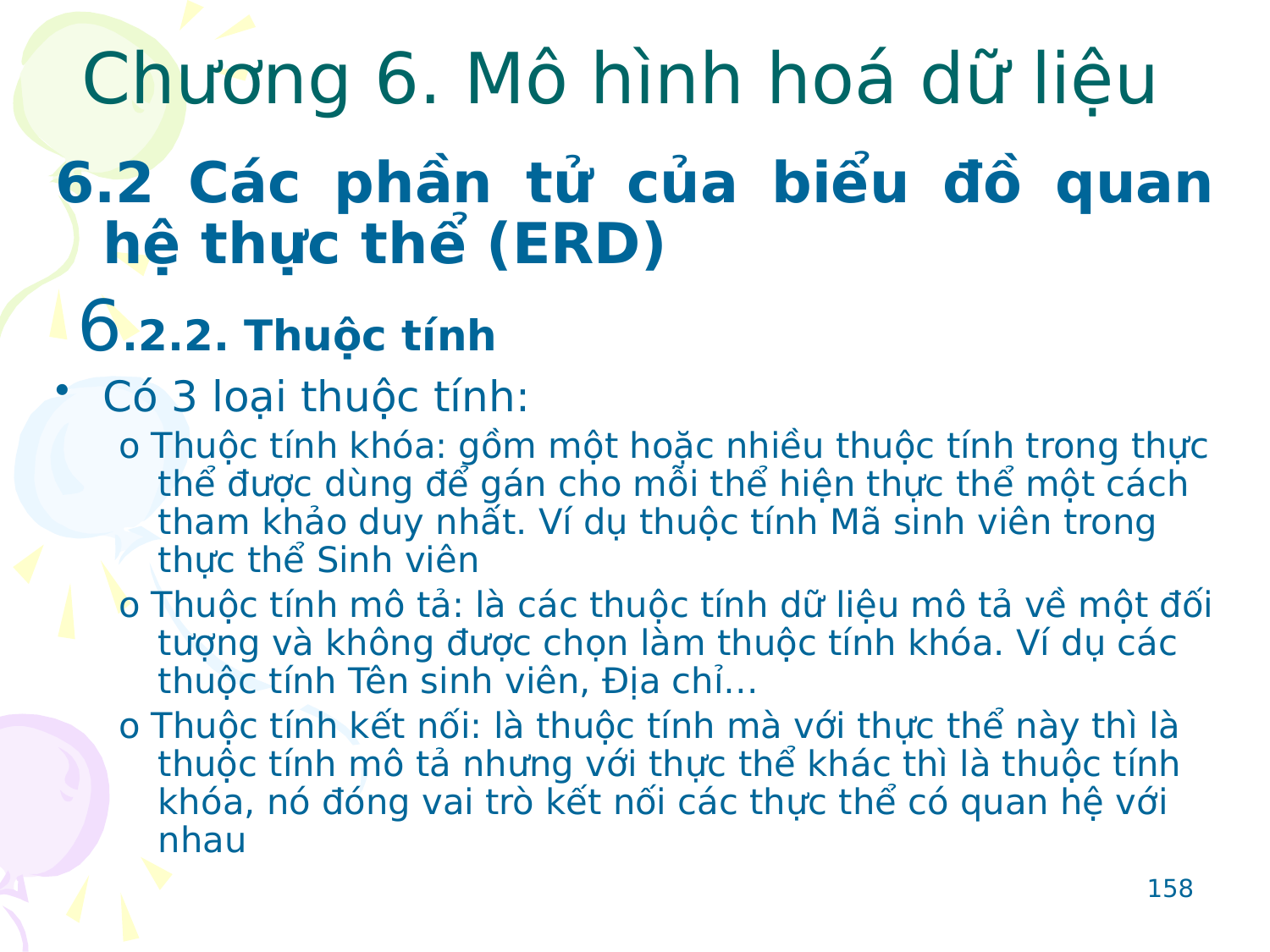

# Chương 6. Mô hình hoá dữ liệu
6.2 Các phần tử của biểu đồ quan hệ thực thể (ERD)
 6.2.2. Thuộc tính
Có 3 loại thuộc tính:
o Thuộc tính khóa: gồm một hoặc nhiều thuộc tính trong thực thể được dùng để gán cho mỗi thể hiện thực thể một cách tham khảo duy nhất. Ví dụ thuộc tính Mã sinh viên trong thực thể Sinh viên
o Thuộc tính mô tả: là các thuộc tính dữ liệu mô tả về một đối tượng và không được chọn làm thuộc tính khóa. Ví dụ các thuộc tính Tên sinh viên, Địa chỉ…
o Thuộc tính kết nối: là thuộc tính mà với thực thể này thì là thuộc tính mô tả nhưng với thực thể khác thì là thuộc tính khóa, nó đóng vai trò kết nối các thực thể có quan hệ với nhau

158